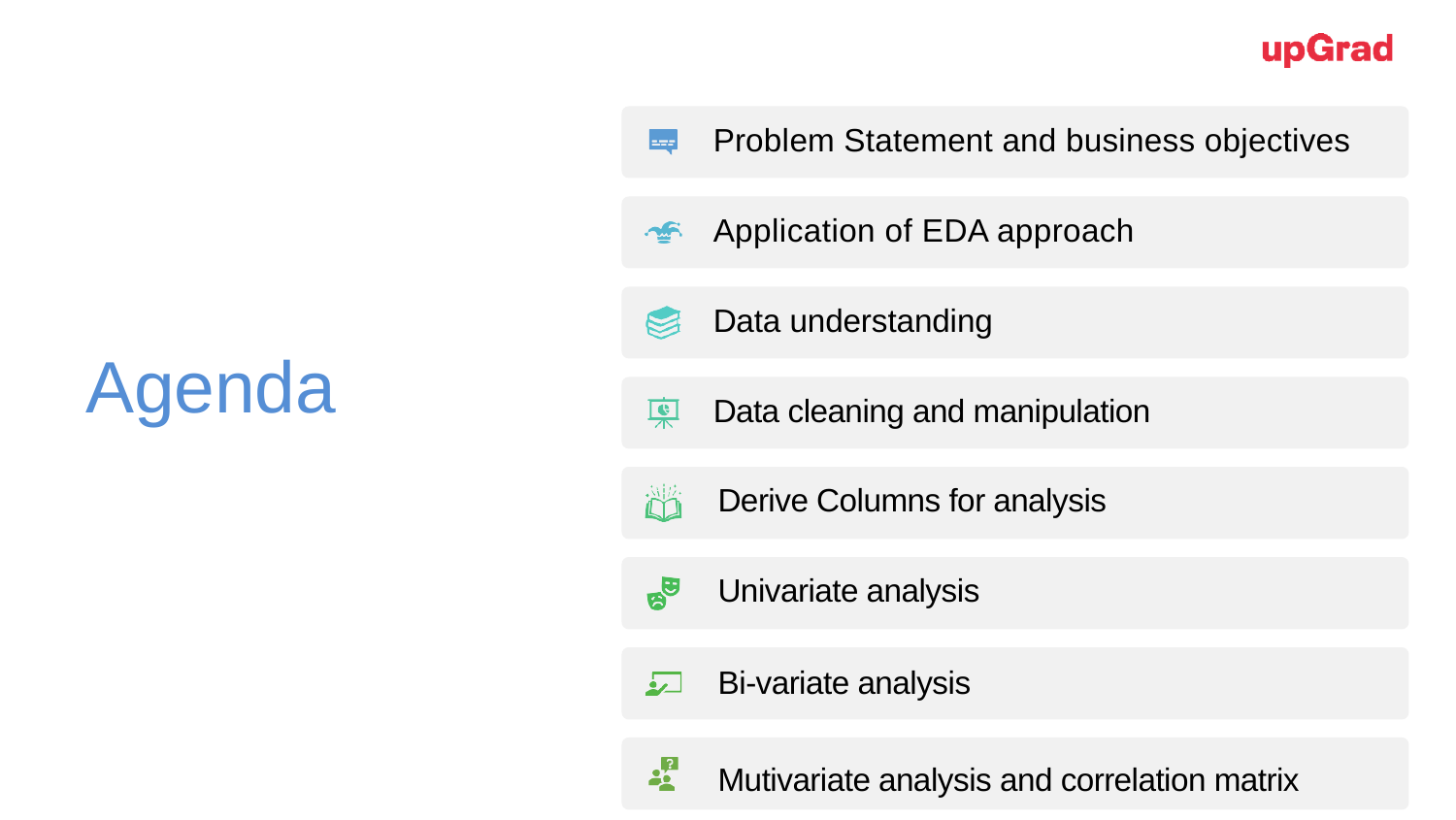

Problem Statement and business objectives

# Application of EDA approach

Data understanding
Agenda

Data cleaning and manipulation

Derive Columns for analysis

Univariate analysis

Bi-variate analysis

Mutivariate analysis and correlation matrix